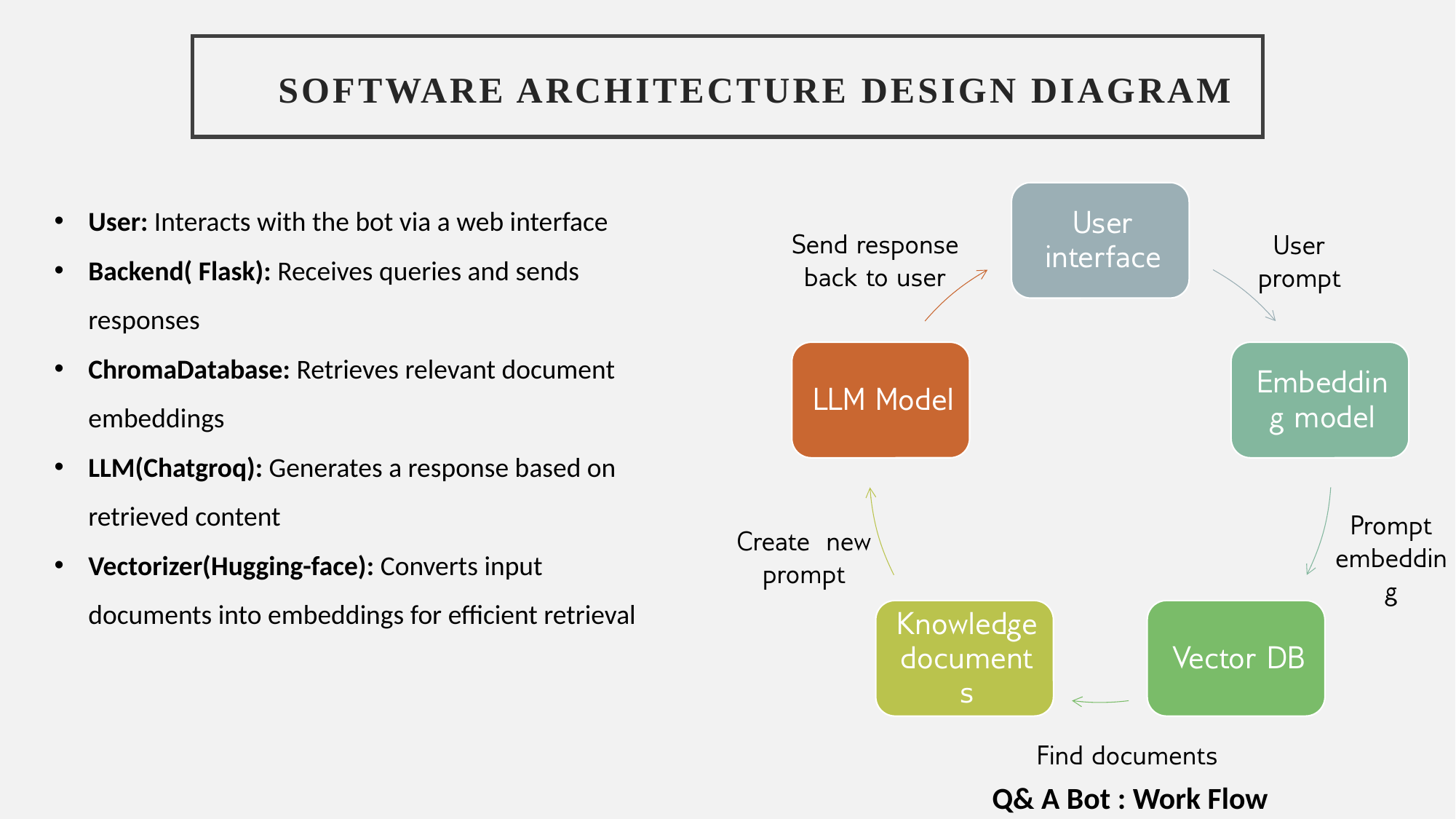

# software architecture design diagram
User: Interacts with the bot via a web interface
Backend( Flask): Receives queries and sends responses
ChromaDatabase: Retrieves relevant document embeddings
LLM(Chatgroq): Generates a response based on retrieved content
Vectorizer(Hugging-face): Converts input documents into embeddings for efficient retrieval
User interface
Embedding model
Vector DB
Knowledge documents
LLM Model
Send response back to user
User prompt
Prompt embedding
Create  new prompt
Find documents
Q& A Bot : Work Flow